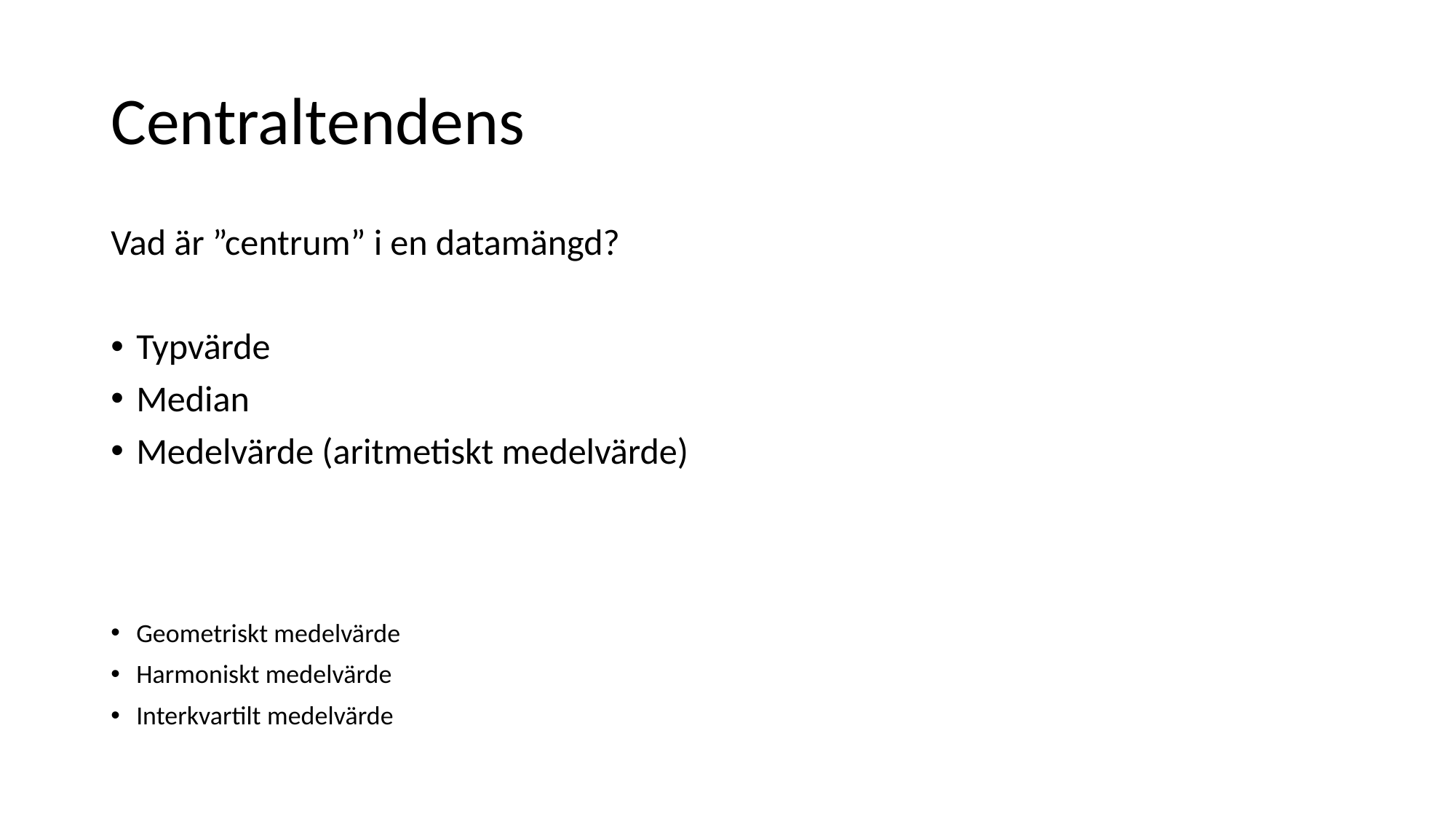

# Centraltendens
Vad är ”centrum” i en datamängd?

Typvärde
Median
Medelvärde (aritmetiskt medelvärde)

Geometriskt medelvärde
Harmoniskt medelvärde
Interkvartilt medelvärde